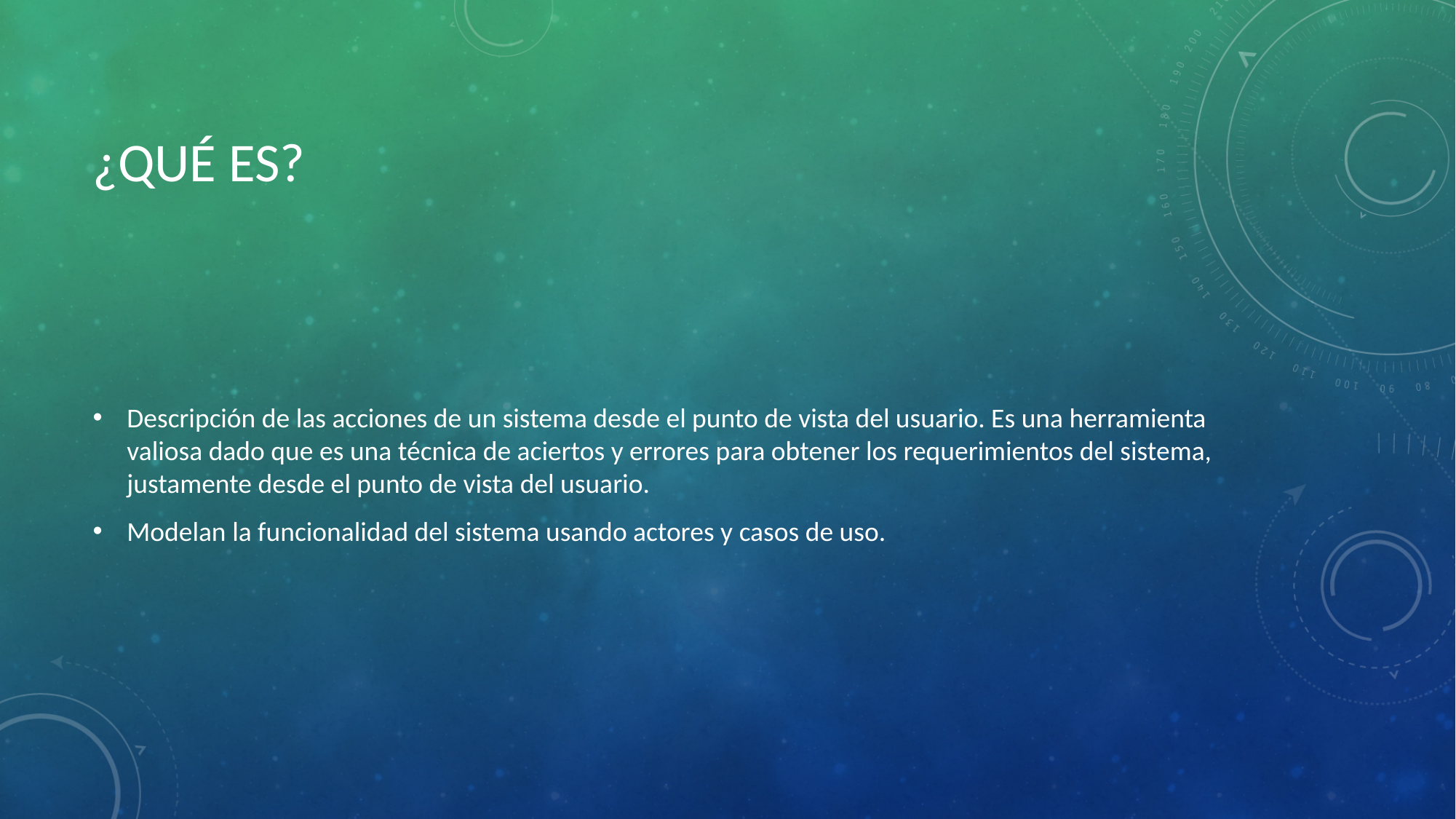

# ¿Qué es?
Descripción de las acciones de un sistema desde el punto de vista del usuario. Es una herramienta valiosa dado que es una técnica de aciertos y errores para obtener los requerimientos del sistema, justamente desde el punto de vista del usuario.
Modelan la funcionalidad del sistema usando actores y casos de uso.